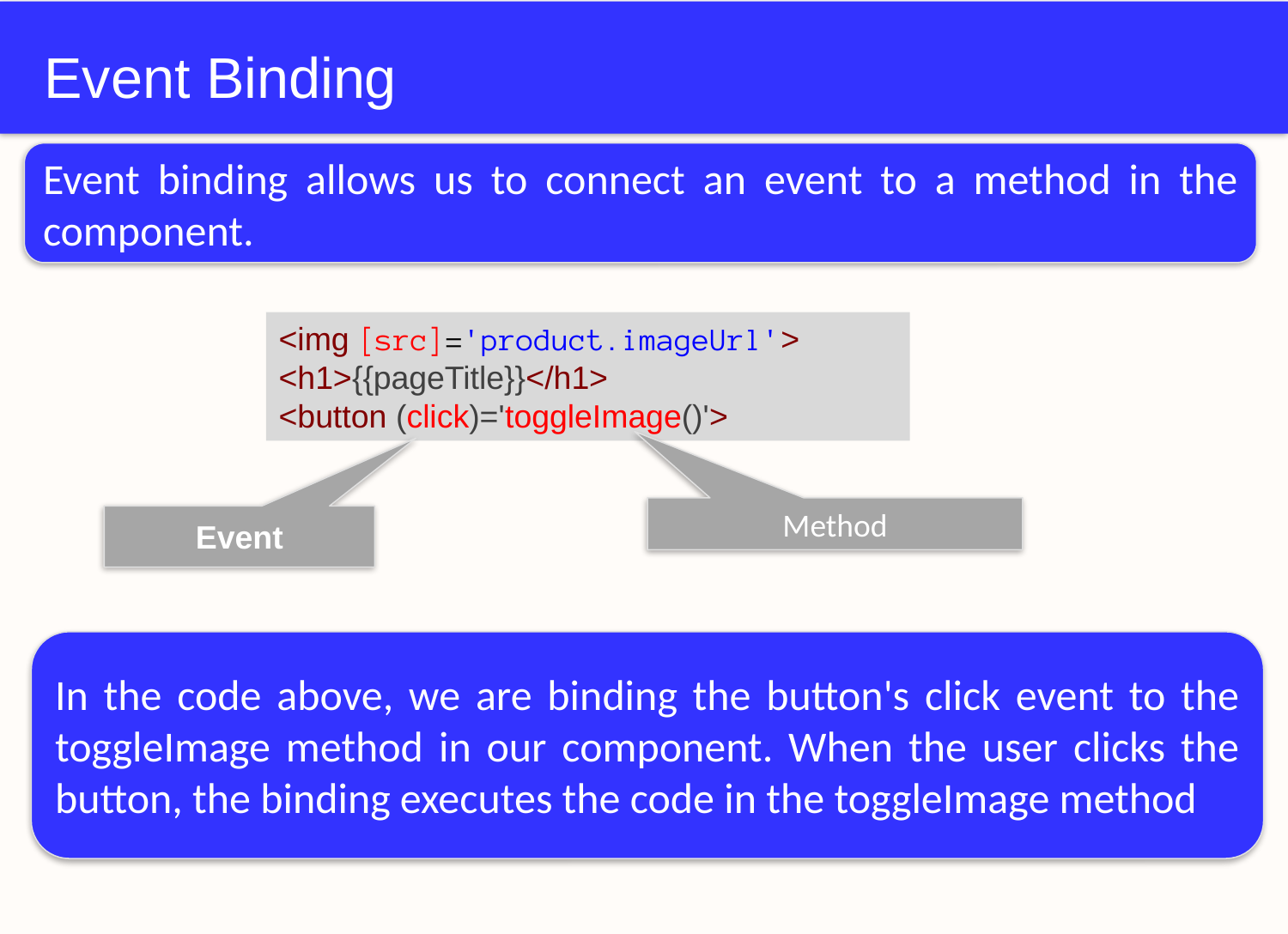

# Event Binding
Event binding allows us to connect an event to a method in the component.
<img [src]='product.imageUrl'>
<h1>{{pageTitle}}</h1>
<button (click)='toggleImage()'>
Method
Event
In the code above, we are binding the button's click event to the toggleImage method in our component. When the user clicks the button, the binding executes the code in the toggleImage method